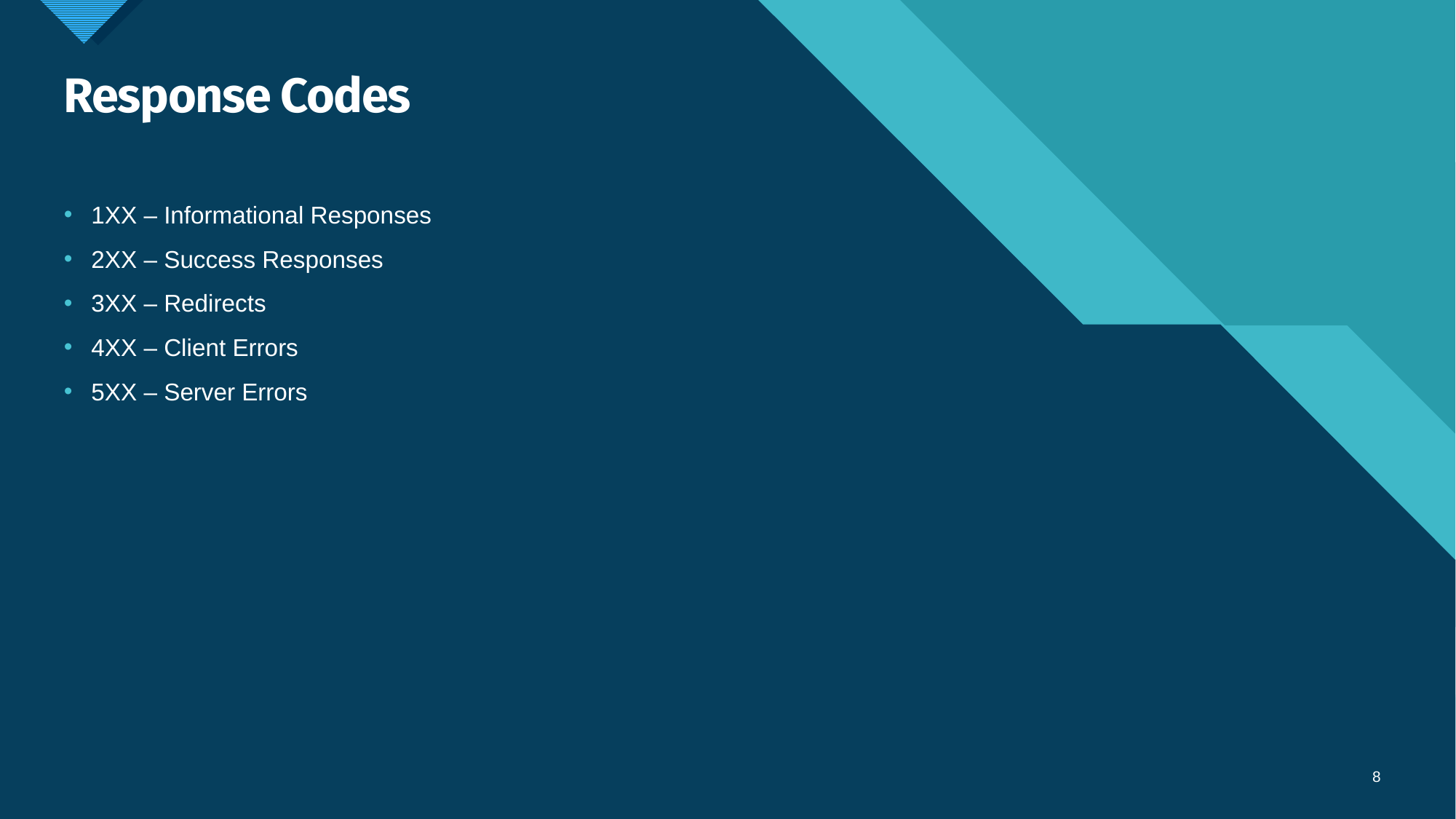

# Response Codes
1XX – Informational Responses
2XX – Success Responses
3XX – Redirects
4XX – Client Errors
5XX – Server Errors
8